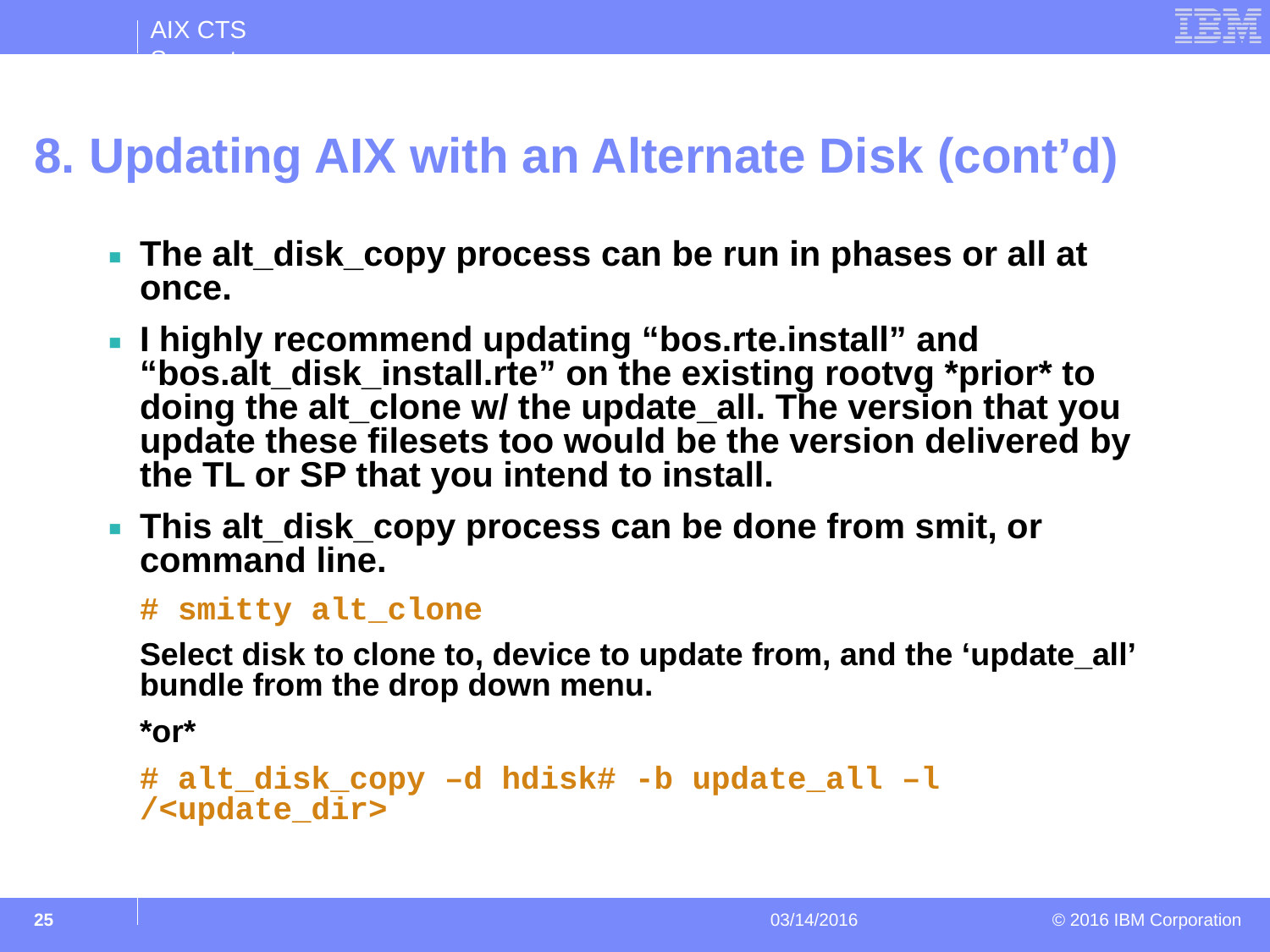

# 8. Updating AIX with an Alternate Disk (cont’d)
The alt_disk_copy process can be run in phases or all at once.
I highly recommend updating “bos.rte.install” and “bos.alt_disk_install.rte” on the existing rootvg *prior* to doing the alt_clone w/ the update_all. The version that you update these filesets too would be the version delivered by the TL or SP that you intend to install.
This alt_disk_copy process can be done from smit, or command line.
	# smitty alt_clone
	Select disk to clone to, device to update from, and the ‘update_all’ bundle from the drop down menu.
	*or*
	# alt_disk_copy –d hdisk# -b update_all –l /<update_dir>
25
03/14/2016